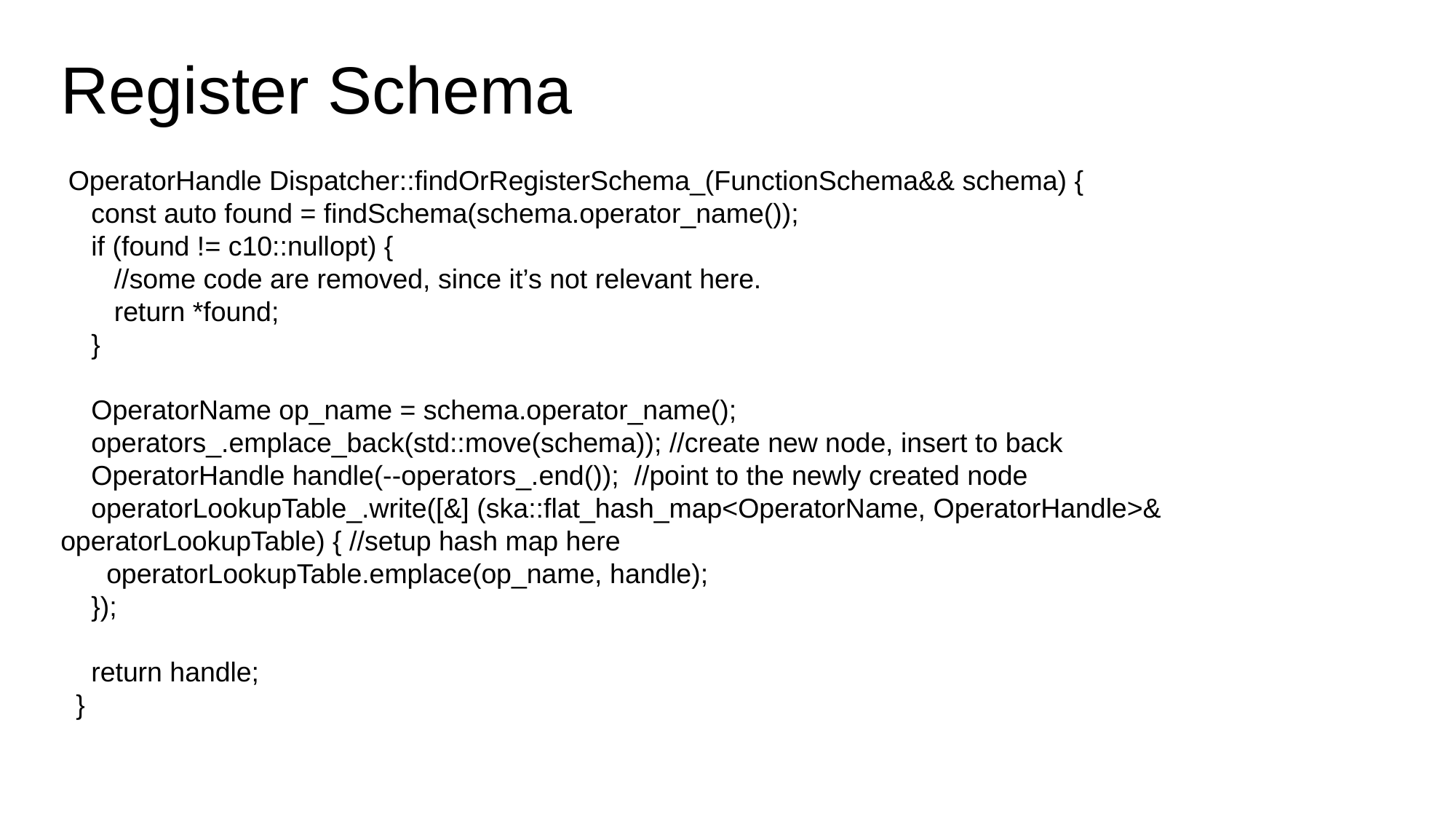

# Register Schema
 OperatorHandle Dispatcher::findOrRegisterSchema_(FunctionSchema&& schema) {
    const auto found = findSchema(schema.operator_name());
    if (found != c10::nullopt) {
       //some code are removed, since it’s not relevant here.
       return *found;
    }

    OperatorName op_name = schema.operator_name();
    operators_.emplace_back(std::move(schema)); //create new node, insert to back
    OperatorHandle handle(--operators_.end());  //point to the newly created node
    operatorLookupTable_.write([&] (ska::flat_hash_map<OperatorName, OperatorHandle>& operatorLookupTable) { //setup hash map here
      operatorLookupTable.emplace(op_name, handle);
    });

    return handle;
  }